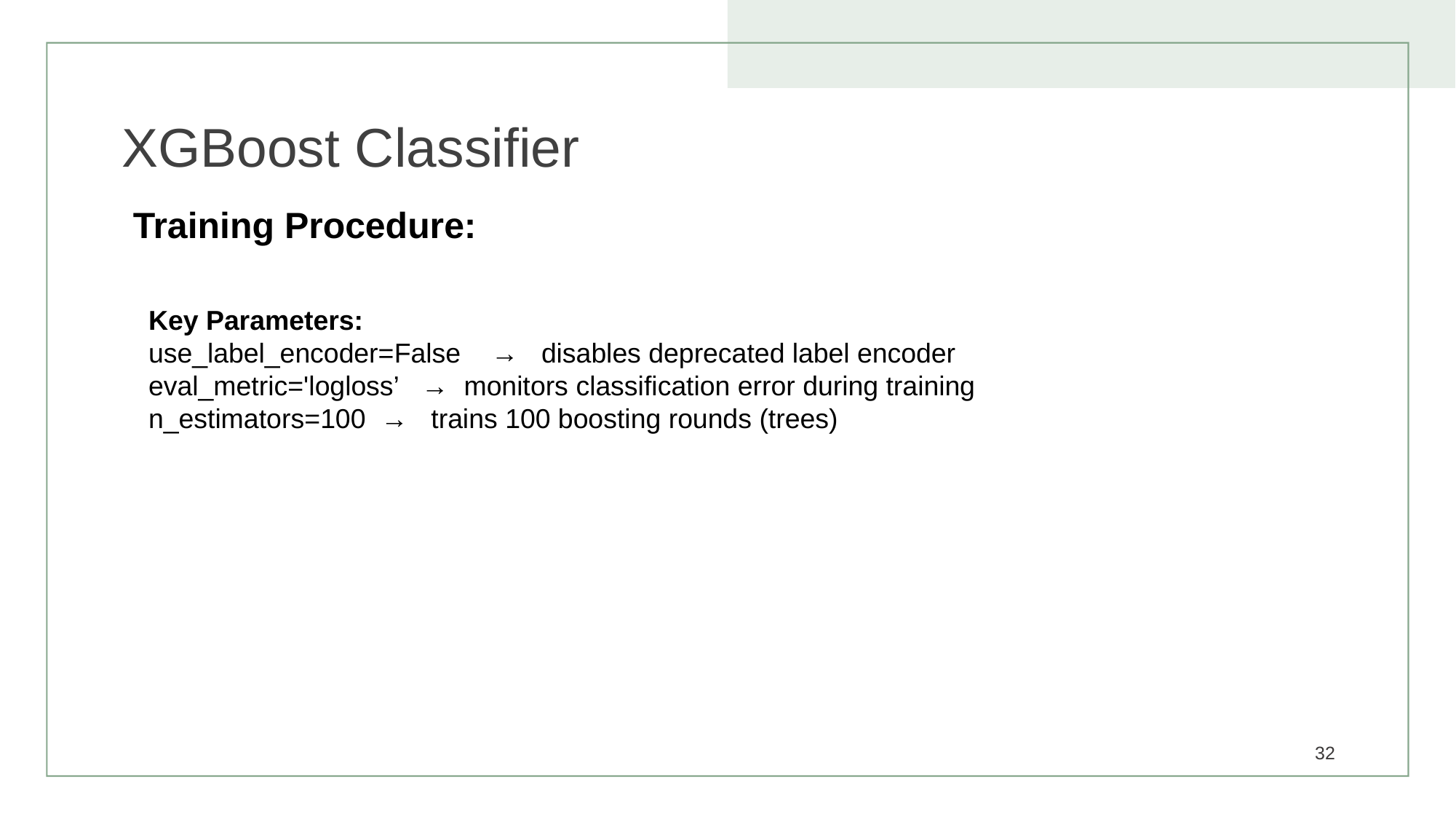

# XGBoost Classifier
Training Procedure:
Key Parameters:
use_label_encoder=False    →   disables deprecated label encoder
eval_metric='logloss’   →  monitors classification error during training
n_estimators=100  →   trains 100 boosting rounds (trees)
32